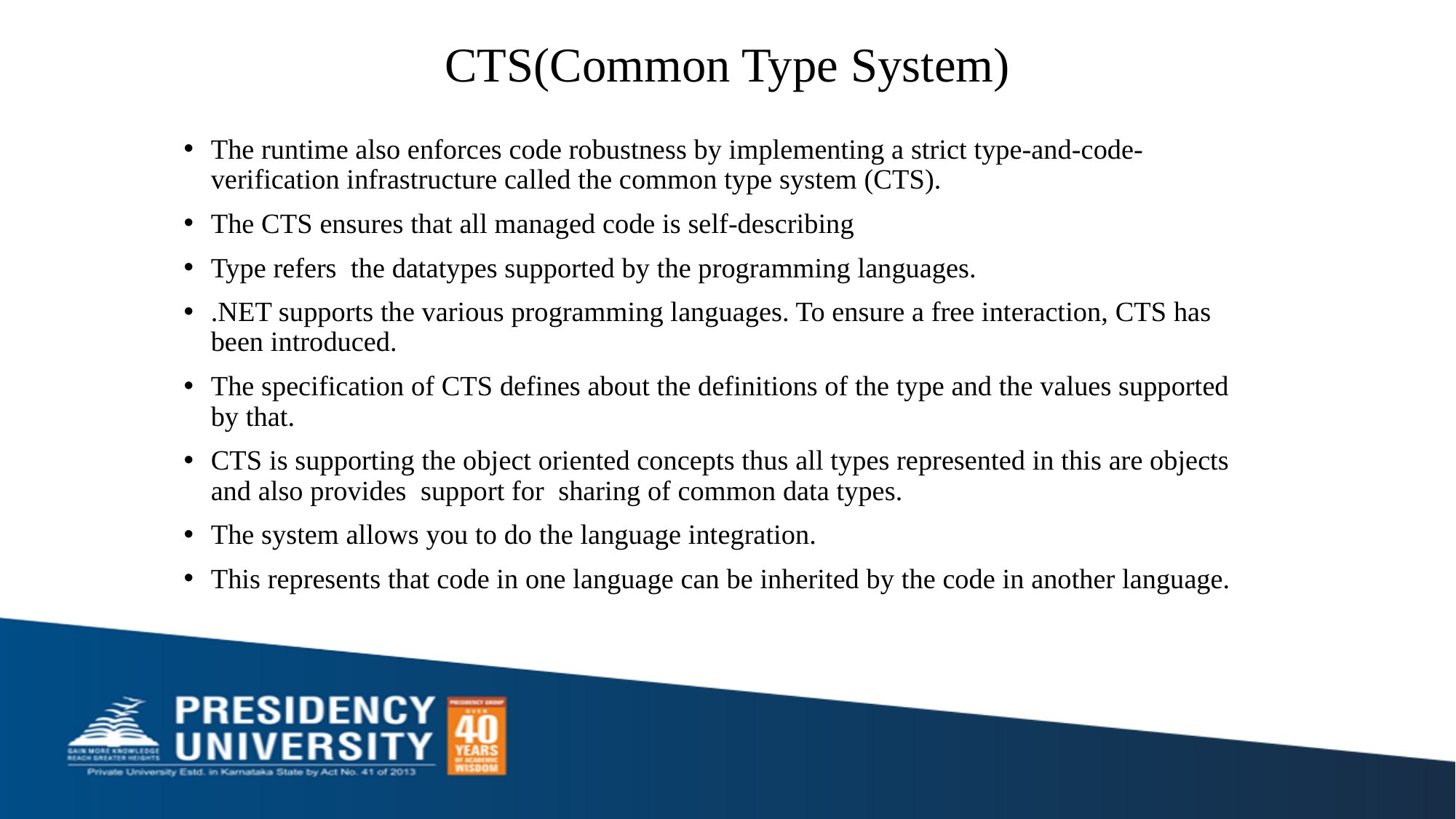

CTS(Common Type System)

The runtime also enforces code robustness by implementing a strict type-and-code-verification infrastructure called the common type system (CTS).
The CTS ensures that all managed code is self-describing
Type refers  the datatypes supported by the programming languages.
.NET supports the various programming languages. To ensure a free interaction, CTS has been introduced.
The specification of CTS defines about the definitions of the type and the values supported by that.
CTS is supporting the object oriented concepts thus all types represented in this are objects and also provides  support for  sharing of common data types.
The system allows you to do the language integration.
This represents that code in one language can be inherited by the code in another language.